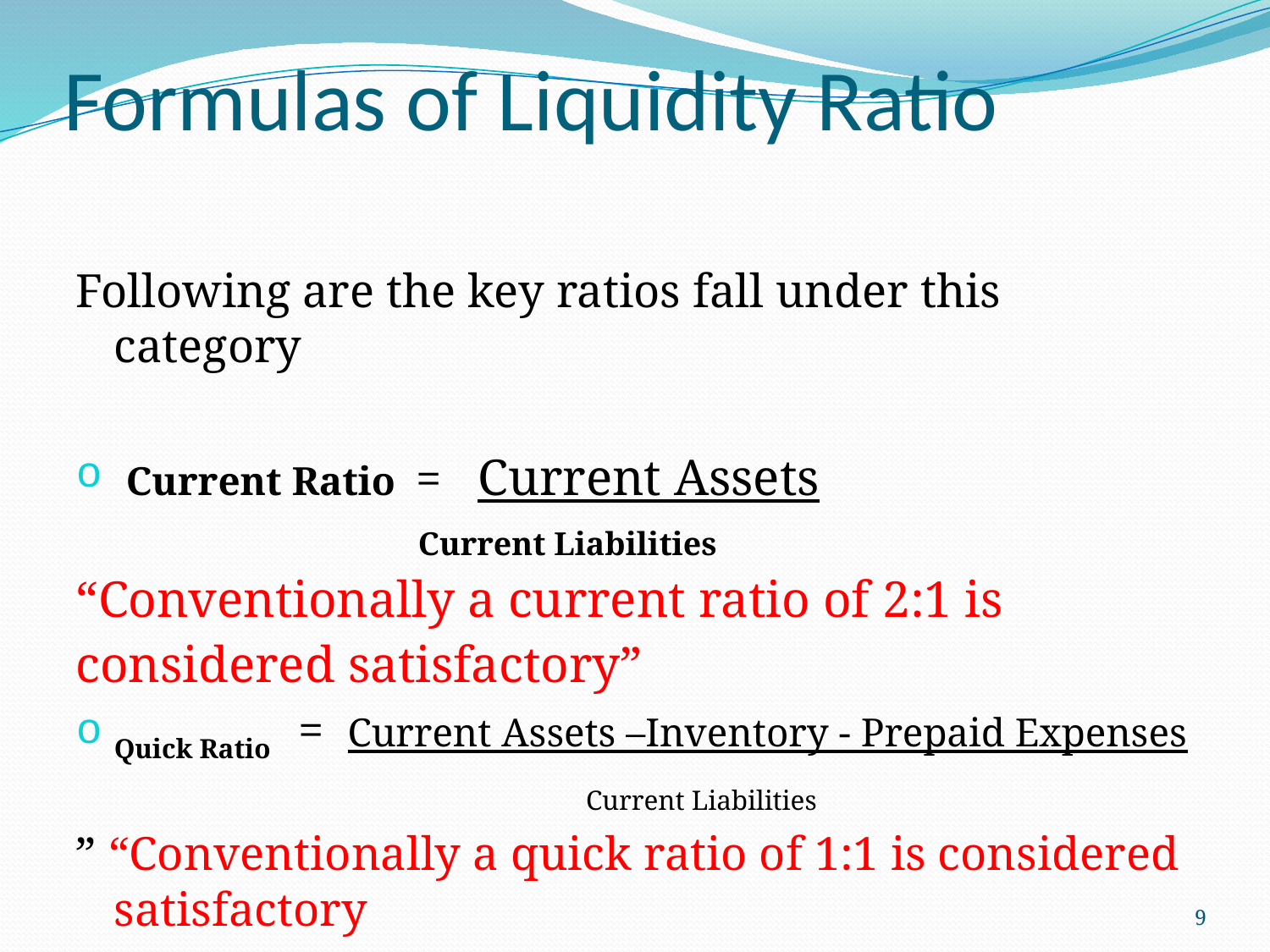

# Formulas of Liquidity Ratio

Following are the key ratios fall under this category

 Current Ratio  =   Current Assets
                                                 Current Liabilities
“Conventionally a current ratio of 2:1 is considered satisfactory”
Quick Ratio    =  Current Assets –Inventory - Prepaid Expenses
                                                                         Current Liabilities
” “Conventionally a quick ratio of 1:1 is considered satisfactory

9